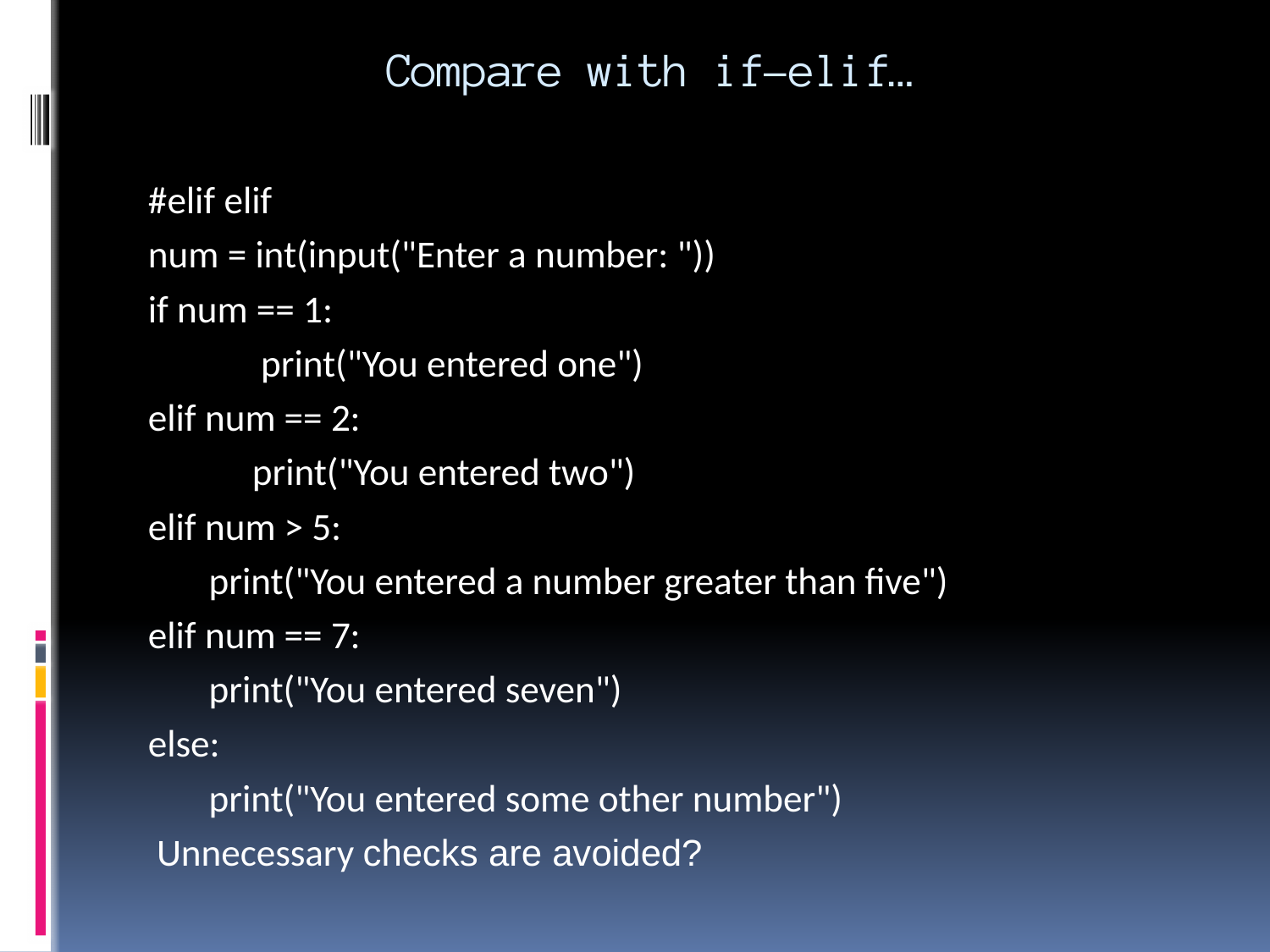

# Compare with if-elif…
#elif elif
num = int(input("Enter a number: "))
if num == 1:
             print("You entered one")
elif num == 2:
            print("You entered two")
elif num > 5:
       print("You entered a number greater than five")
elif num == 7:
       print("You entered seven")
else:
       print("You entered some other number")
 Unnecessary checks are avoided?